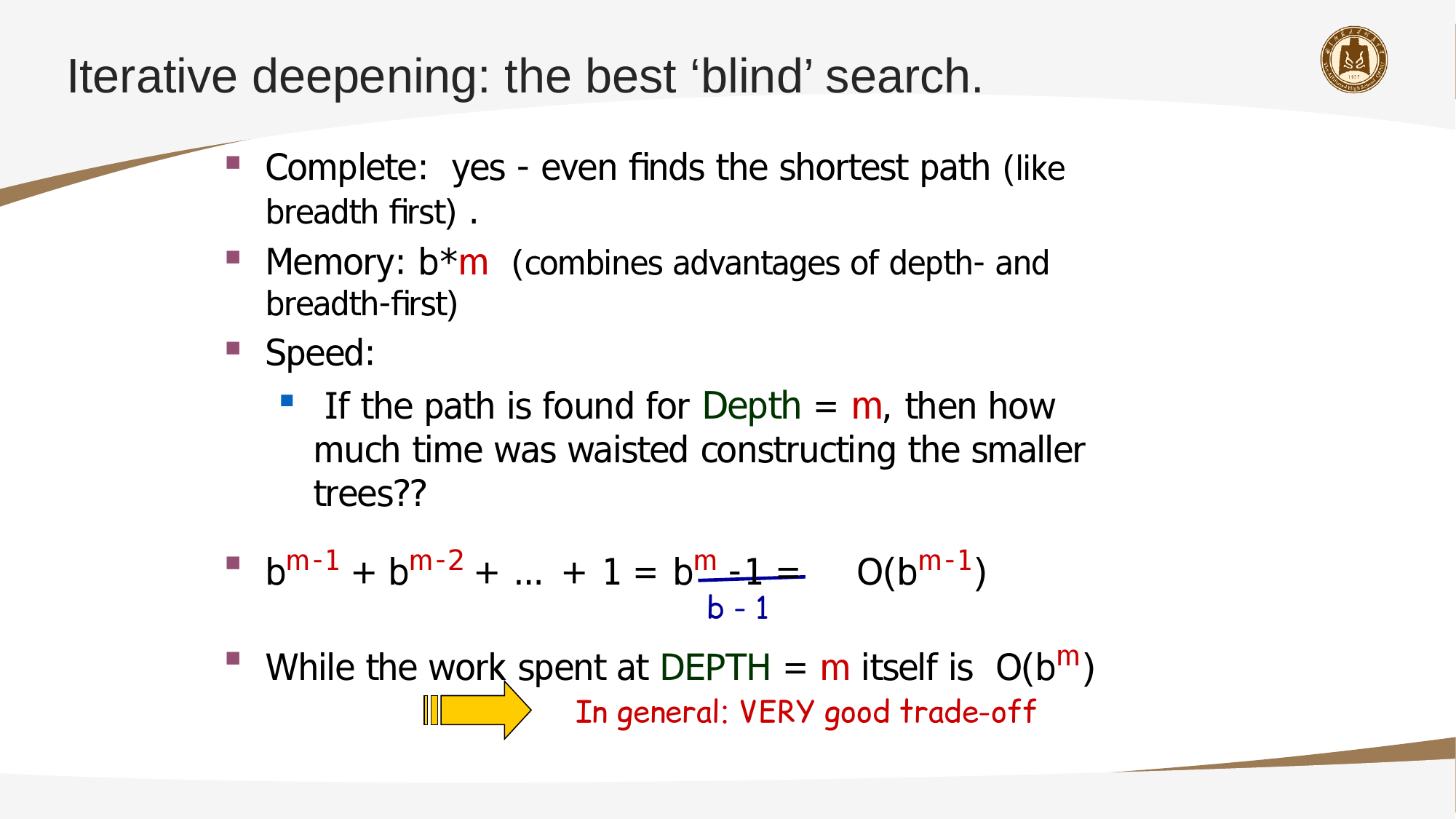

# Iterative deepening: the best ‘blind’ search.
Complete:  yes - even finds the shortest path (like breadth first) .
Memory: b*m  (combines advantages of depth- and breadth-first)
Speed:
 If the path is found for Depth = m, then how much time was waisted constructing the smaller trees??
bm-1 + bm-2 + … + 1 = bm -1 =     O(bm-1)

b - 1
While the work spent at DEPTH = m itself is  O(bm)

In general: VERY good trade-off